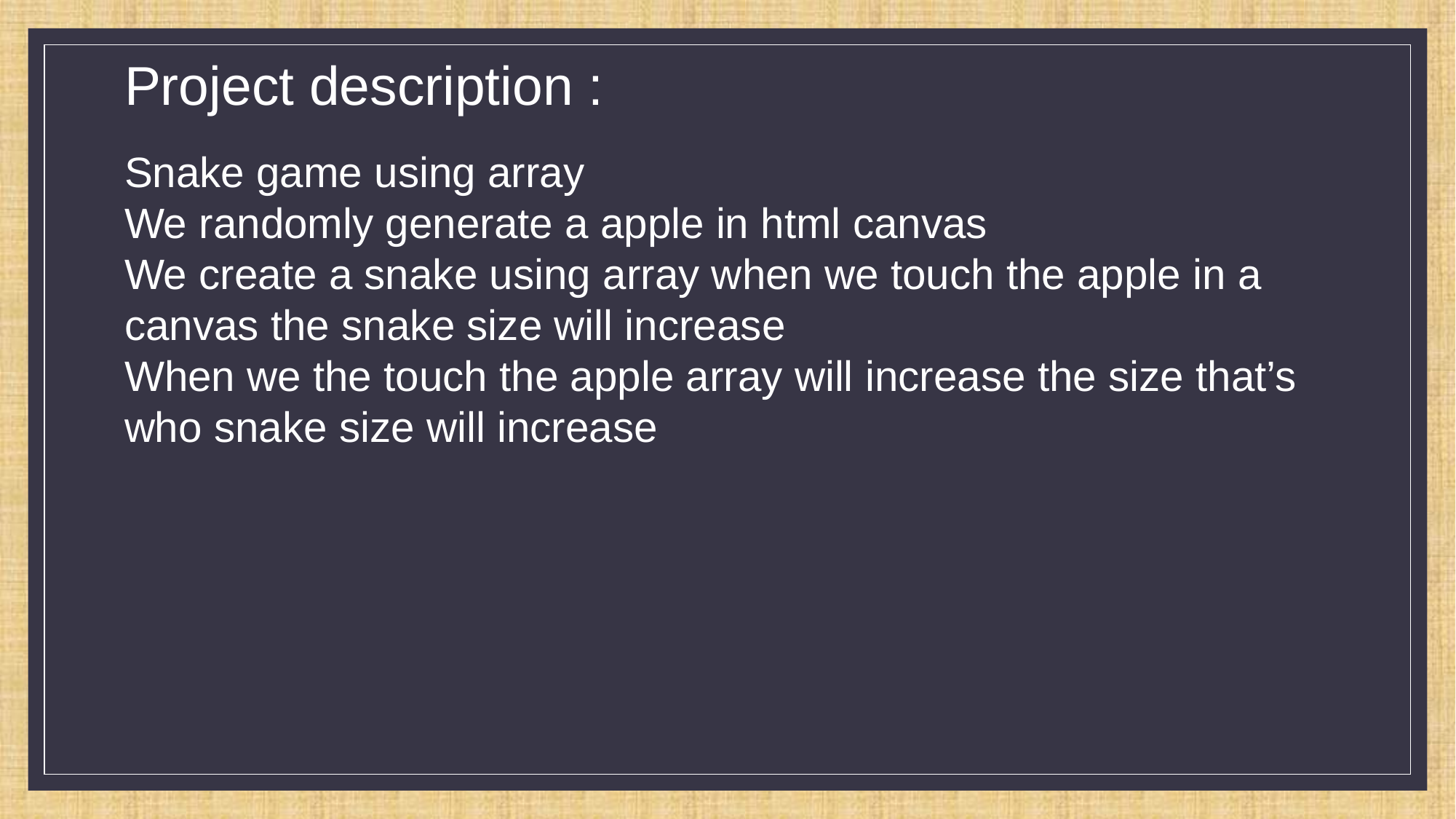

Project description :
Snake game using array
We randomly generate a apple in html canvas
We create a snake using array when we touch the apple in a canvas the snake size will increase
When we the touch the apple array will increase the size that’s who snake size will increase